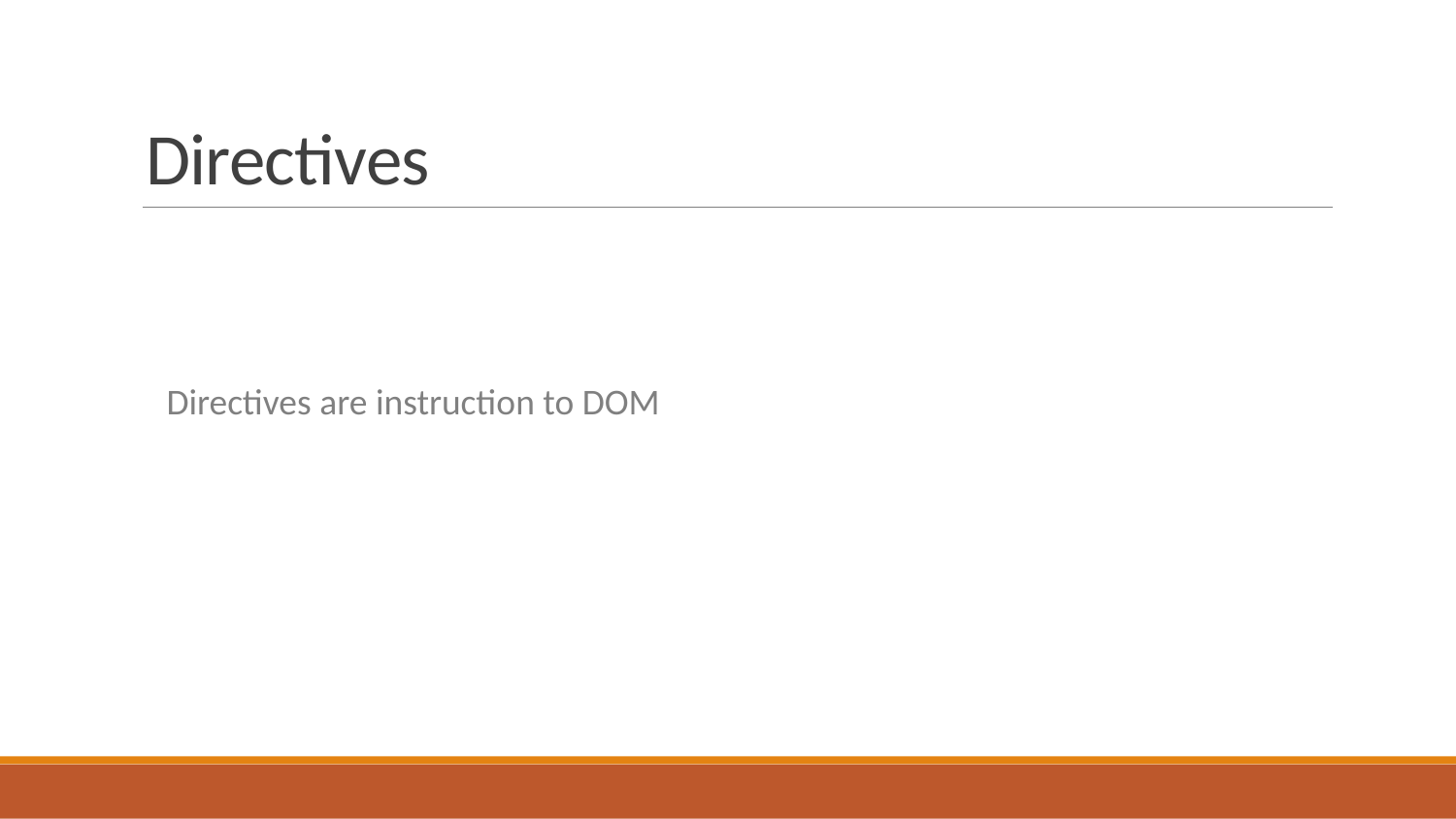

# Directives
Directives are instruction to DOM